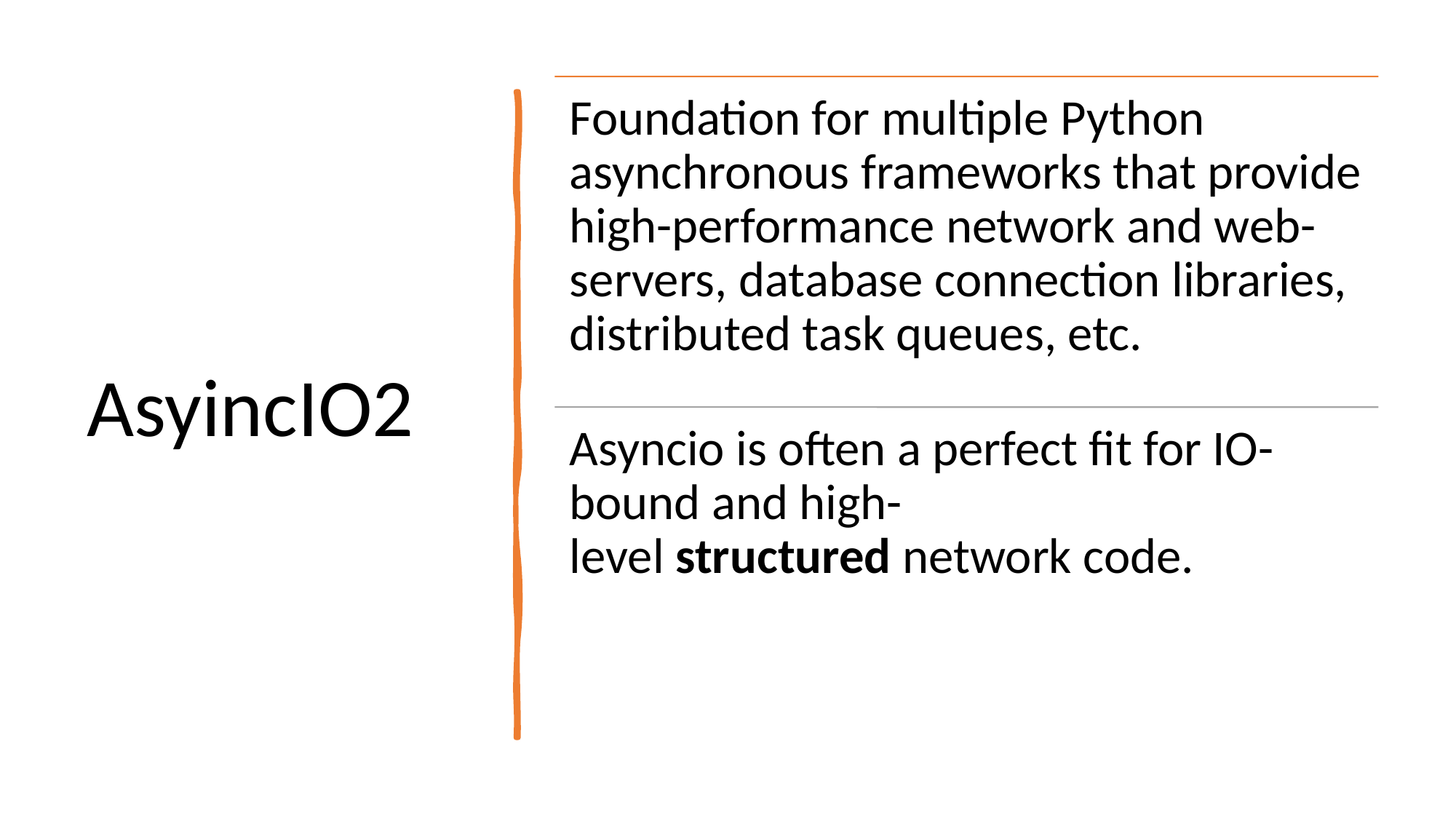

Foundation for multiple Python asynchronous frameworks that provide high-performance network and web-servers, database connection libraries, distributed task queues, etc.
Asyncio is often a perfect fit for IO-bound and high-level structured network code.
# AsyincIO2